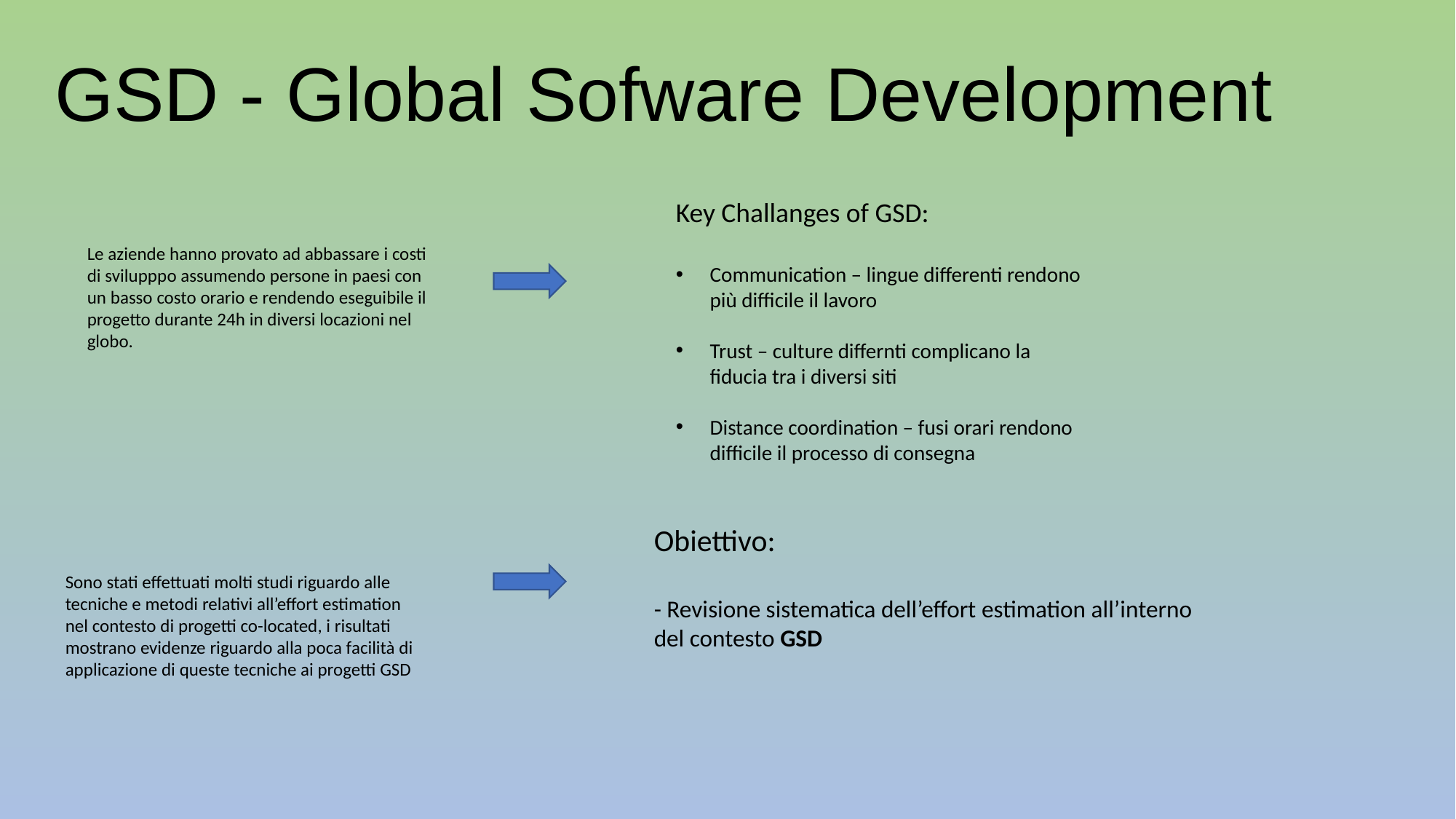

# GSD - Global Sofware Development
Key Challanges of GSD:

Communication – lingue differenti rendono più difficile il lavoro

Trust – culture differnti complicano la fiducia tra i diversi siti

Distance coordination – fusi orari rendono difficile il processo di consegna
Le aziende hanno provato ad abbassare i costi di svilupppo assumendo persone in paesi con un basso costo orario e rendendo eseguibile il progetto durante 24h in diversi locazioni nel globo.

Obiettivo:

- Revisione sistematica dell’effort estimation all’interno del contesto GSD
Sono stati effettuati molti studi riguardo alle tecniche e metodi relativi all’effort estimation nel contesto di progetti co-located, i risultati mostrano evidenze riguardo alla poca facilità di applicazione di queste tecniche ai progetti GSD